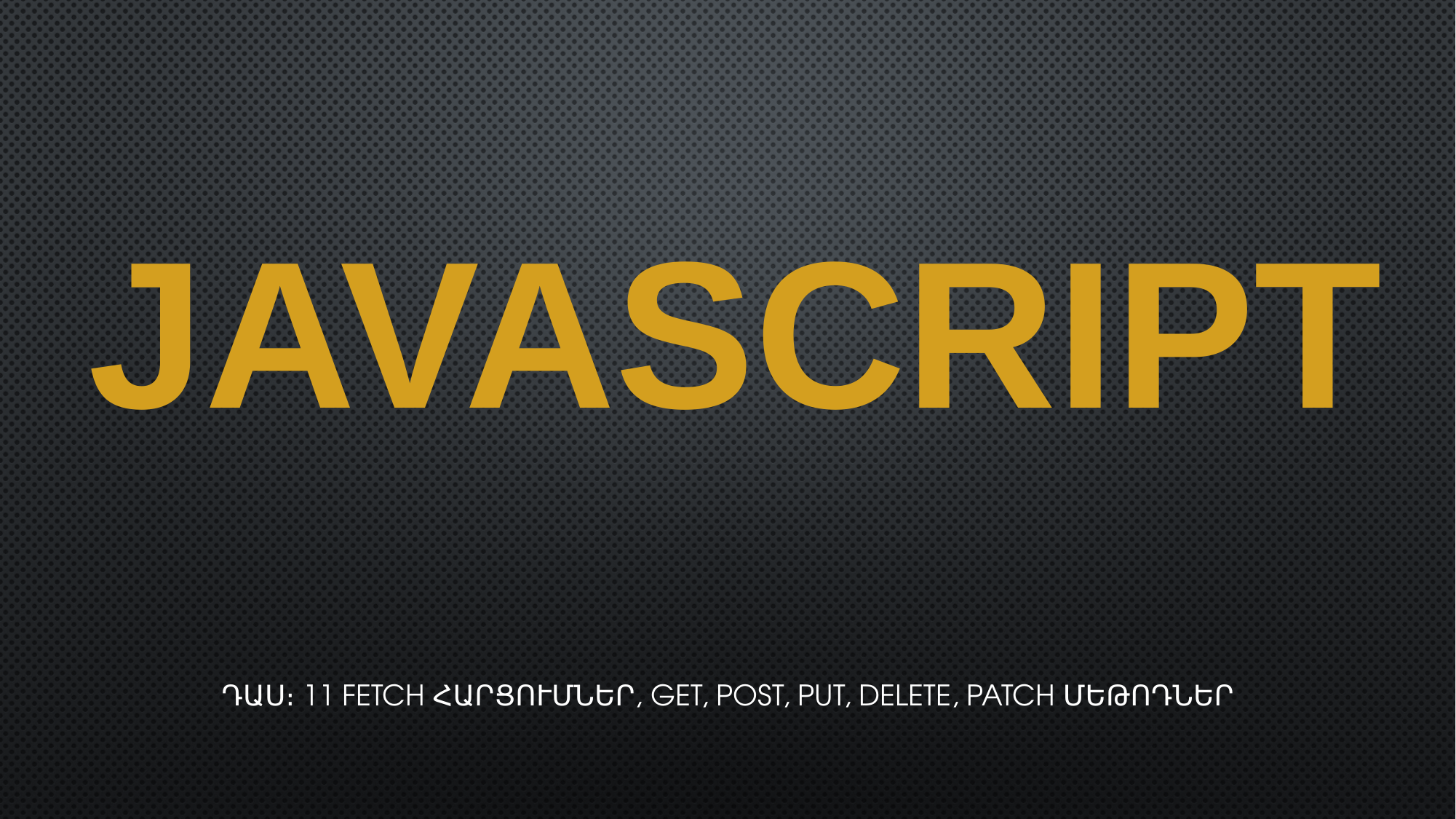

# JAVASCRIPT

Դաս։ 11 Fetch հարցումներ, get, post, put, delete, patch մեթոդներ